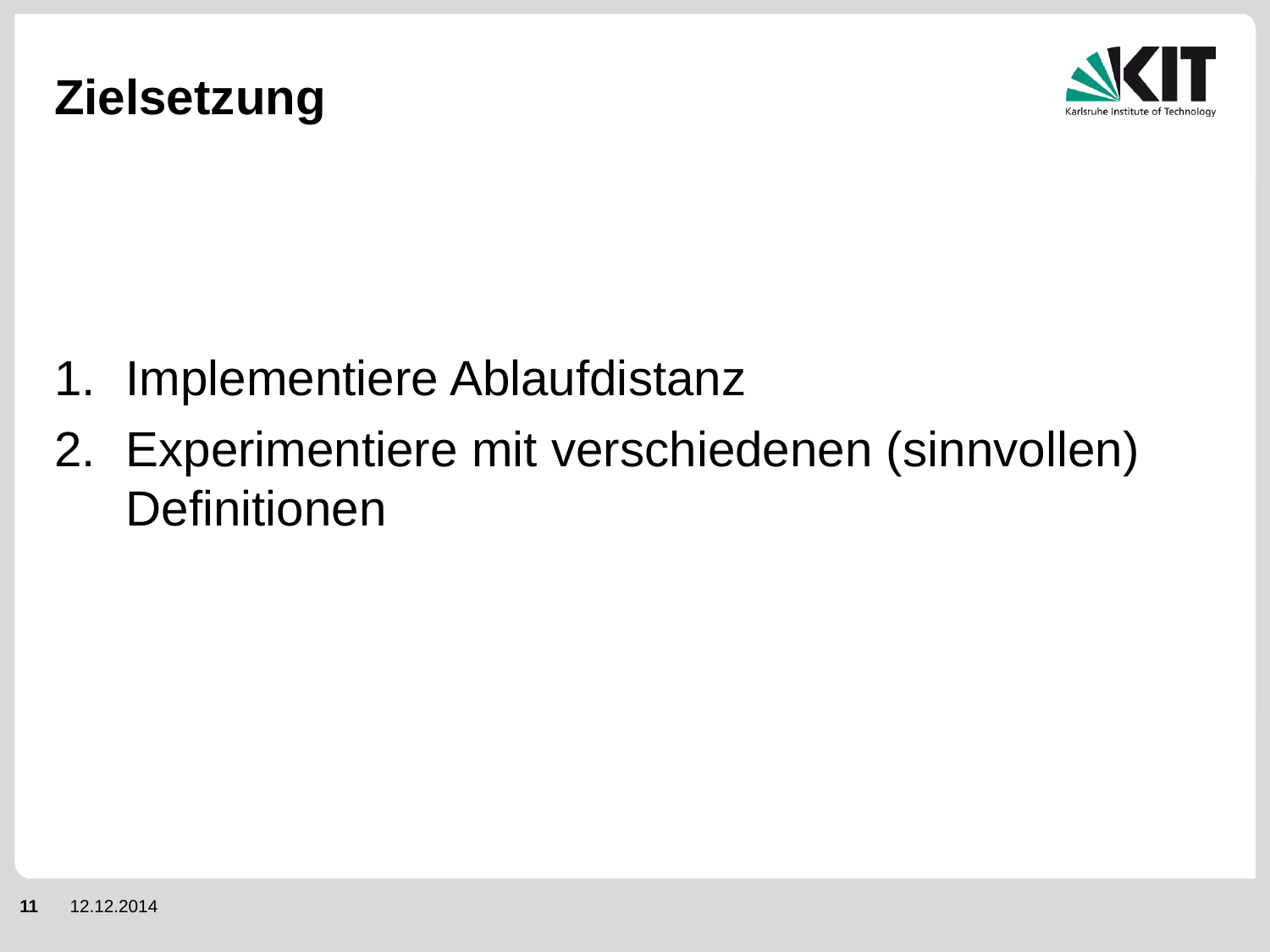

# Zielsetzung
Implementiere Ablaufdistanz
Experimentiere mit verschiedenen (sinnvollen) Definitionen